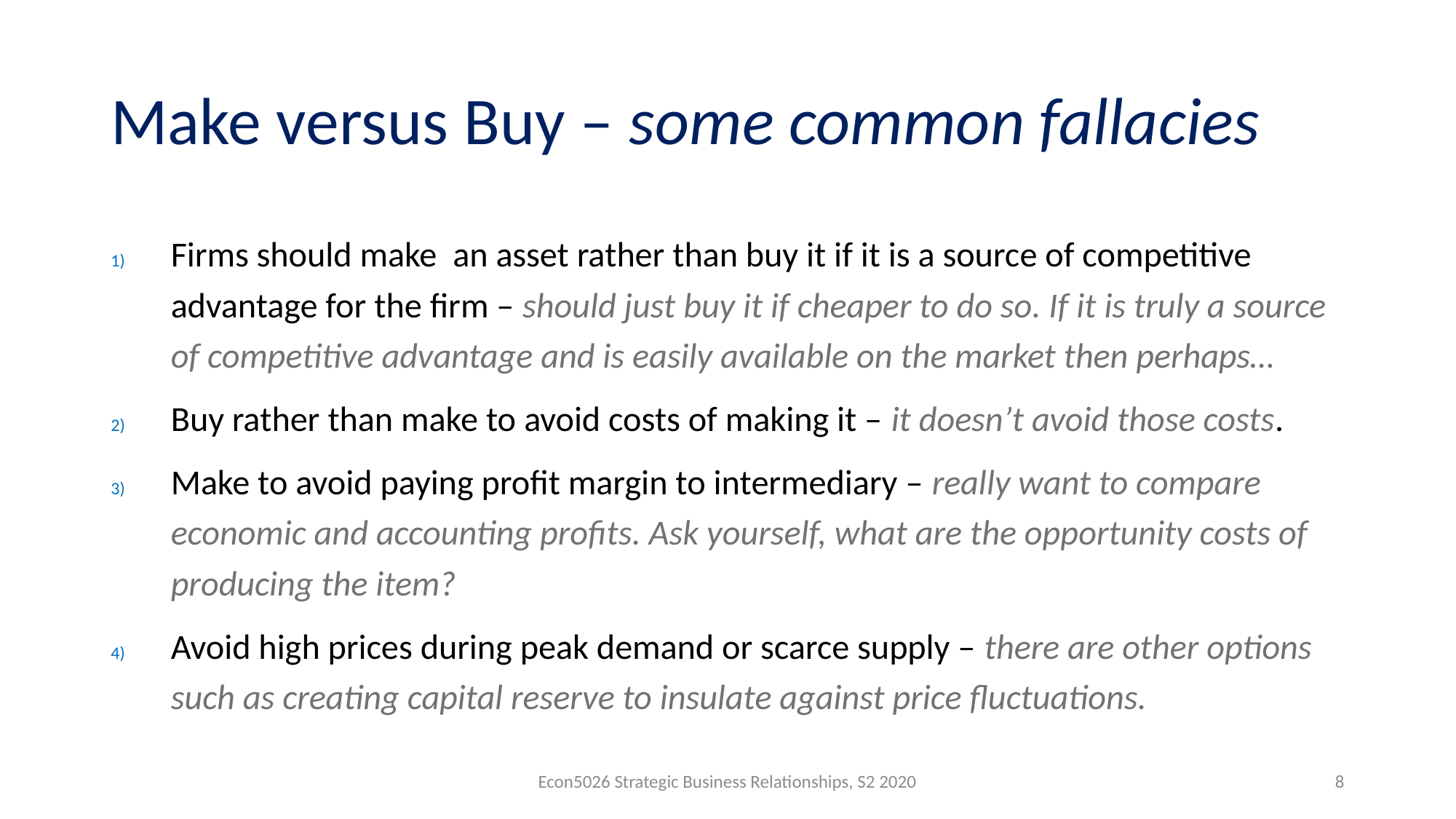

# Make versus Buy – some common fallacies
Firms should make  an asset rather than buy it if it is a source of competitive advantage for the firm – should just buy it if cheaper to do so. If it is truly a source of competitive advantage and is easily available on the market then perhaps…
Buy rather than make to avoid costs of making it – it doesn’t avoid those costs.
Make to avoid paying profit margin to intermediary – really want to compare economic and accounting profits. Ask yourself, what are the opportunity costs of producing the item?
Avoid high prices during peak demand or scarce supply – there are other options such as creating capital reserve to insulate against price fluctuations.

Econ5026 Strategic Business Relationships, S2 2020
8